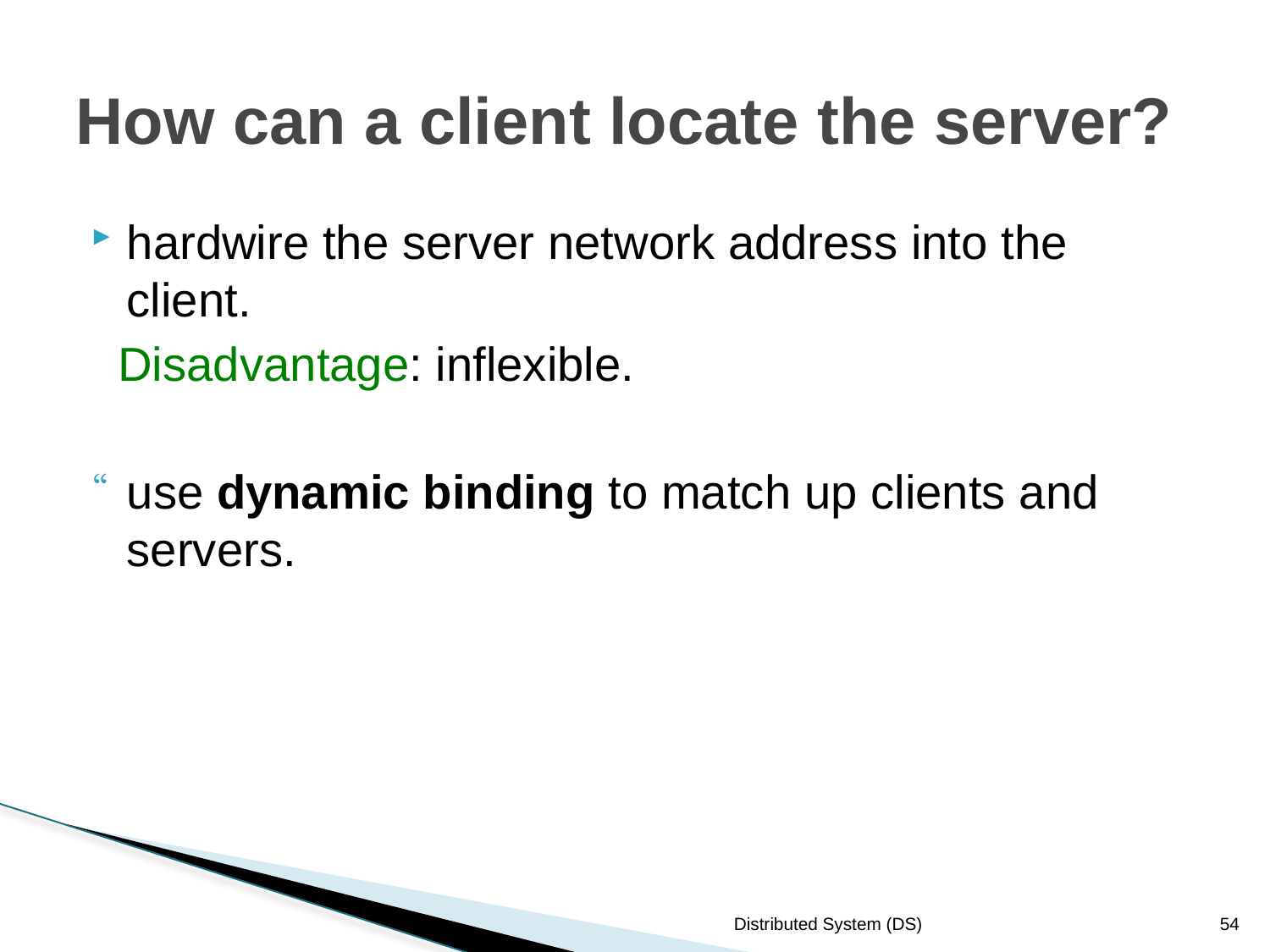

# How can a client locate the server?
hardwire the server network address into the client.
  Disadvantage: inflexible.

use dynamic binding to match up clients and servers.

Distributed System (DS)
54